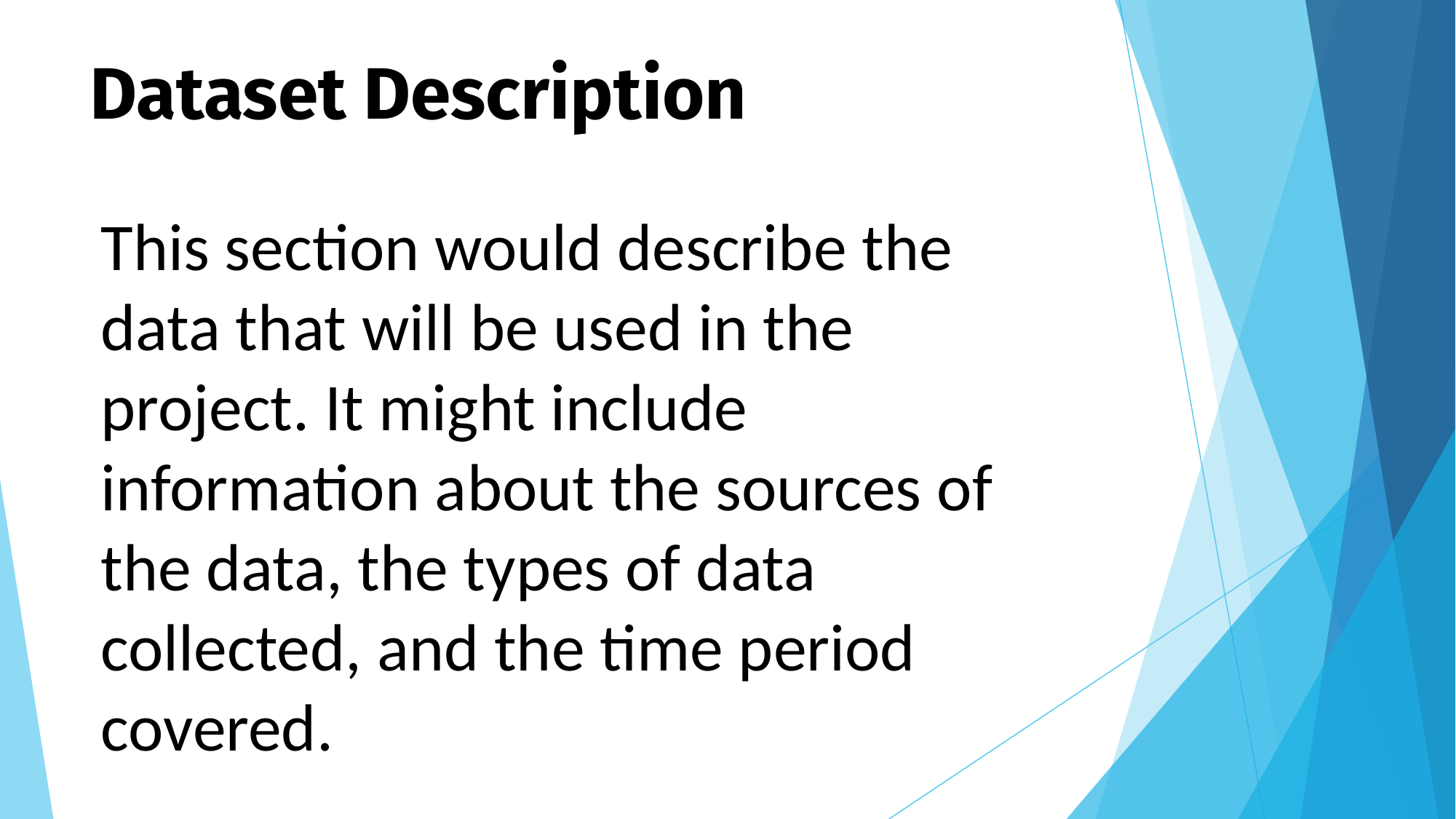

# Dataset Description
This section would describe the data that will be used in the project. It might include information about the sources of the data, the types of data collected, and the time period covered.